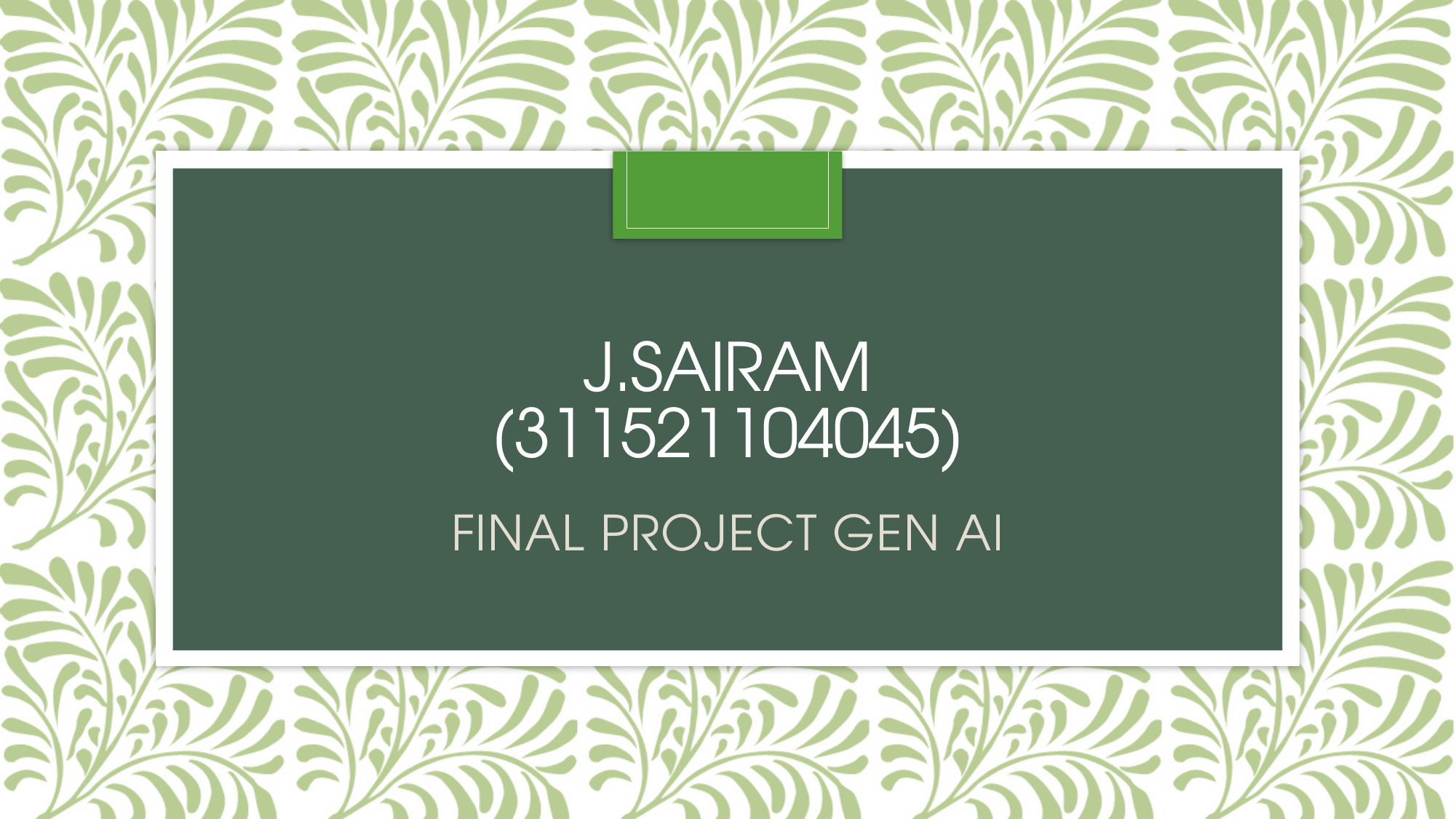

# J.SAIRAM (311521104045)
FINAL PROJECT GEN AI